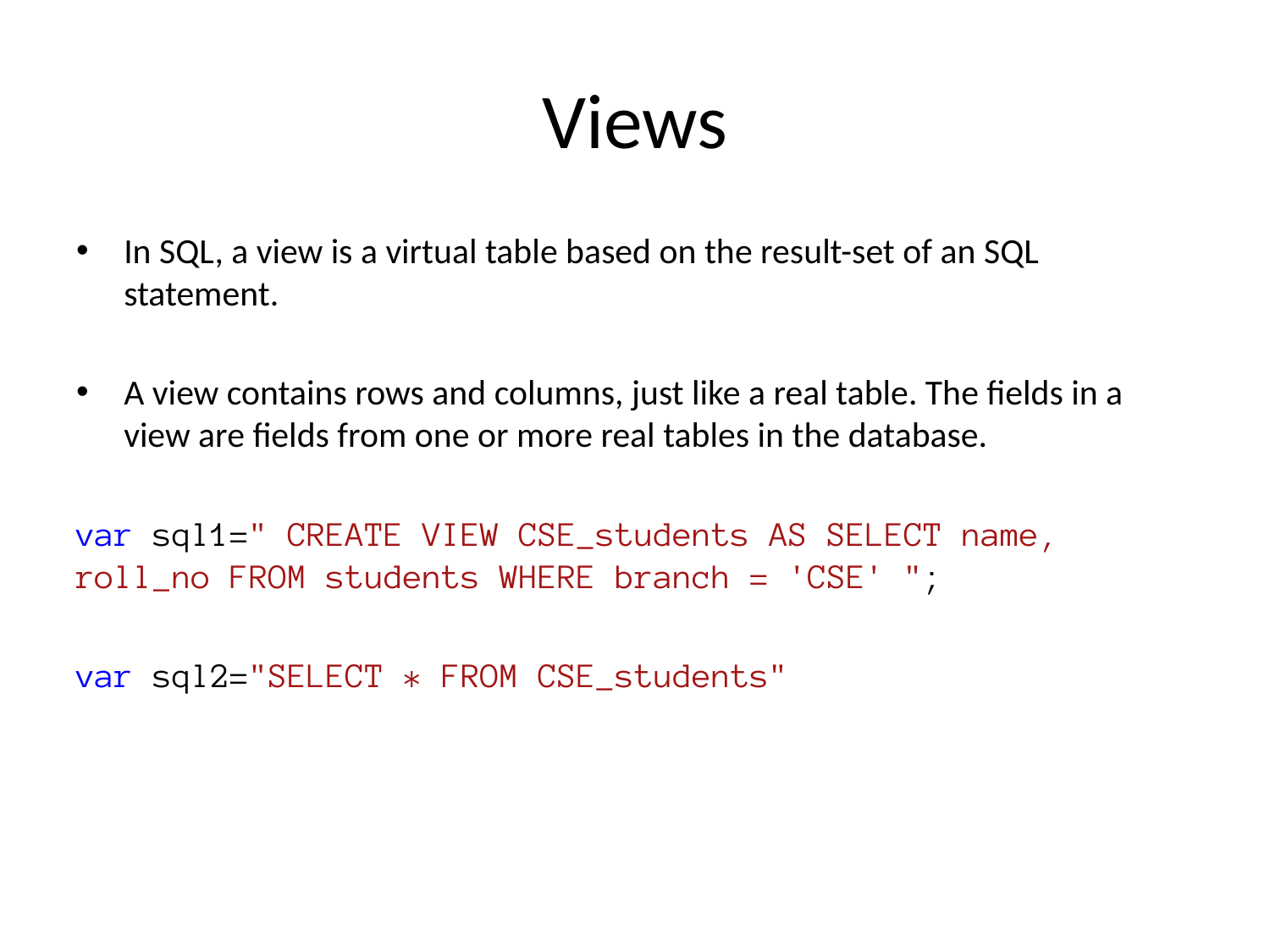

# Views
In SQL, a view is a virtual table based on the result-set of an SQL statement.

A view contains rows and columns, just like a real table. The fields in a view are fields from one or more real tables in the database.

var sql1=" CREATE VIEW CSE_students AS SELECT name, roll_no FROM students WHERE branch = 'CSE' ";

var sql2="SELECT * FROM CSE_students"